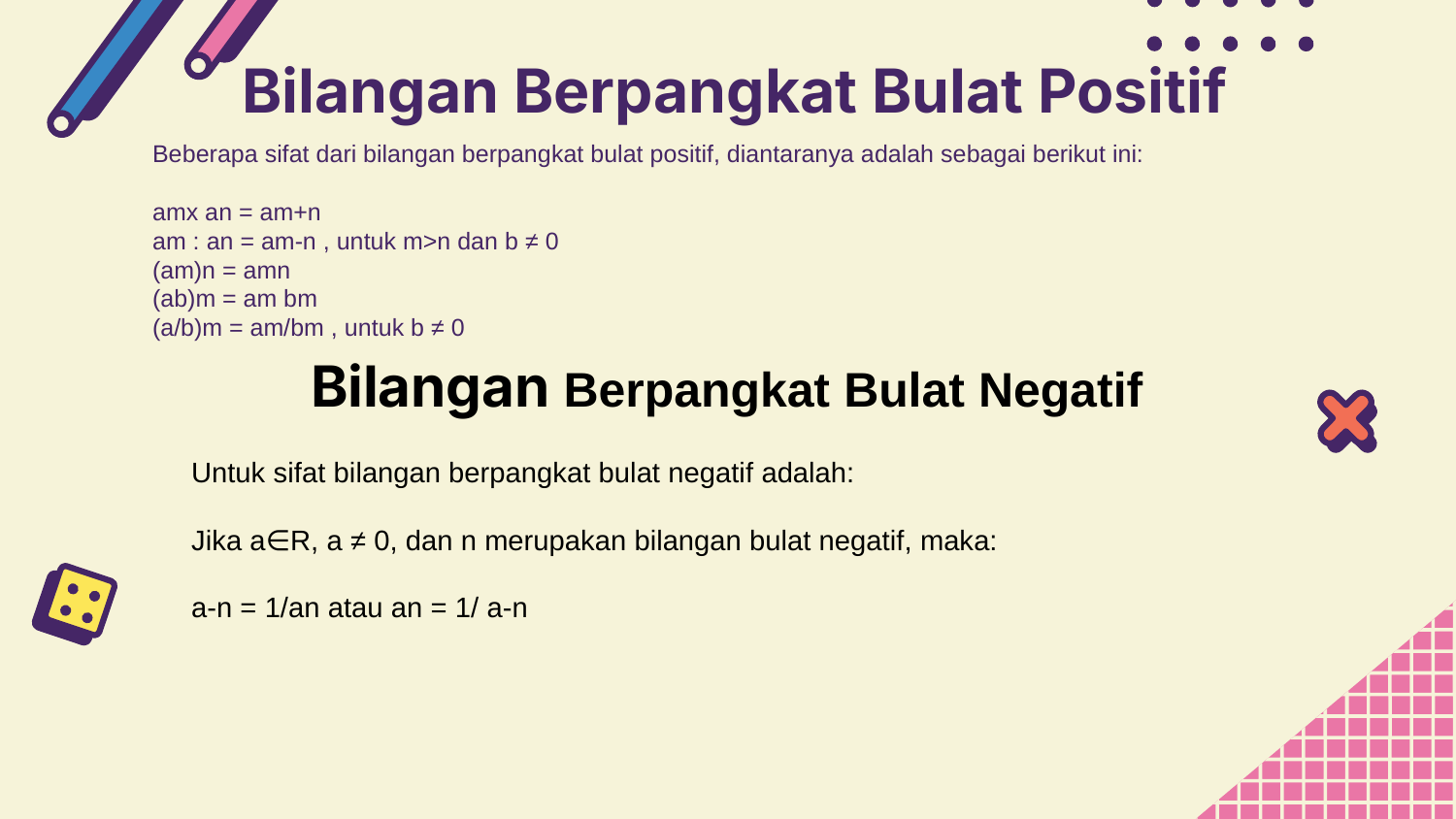

# Bilangan Berpangkat Bulat Positif
Beberapa sifat dari bilangan berpangkat bulat positif, diantaranya adalah sebagai berikut ini:

amx an = am+n
am : an = am-n , untuk m>n dan b ≠ 0
(am)n = amn
(ab)m = am bm
(a/b)m = am/bm , untuk b ≠ 0
Bilangan Berpangkat Bulat Negatif
Untuk sifat bilangan berpangkat bulat negatif adalah:

Jika a∈R, a ≠ 0, dan n merupakan bilangan bulat negatif, maka:

a-n = 1/an atau an = 1/ a-n